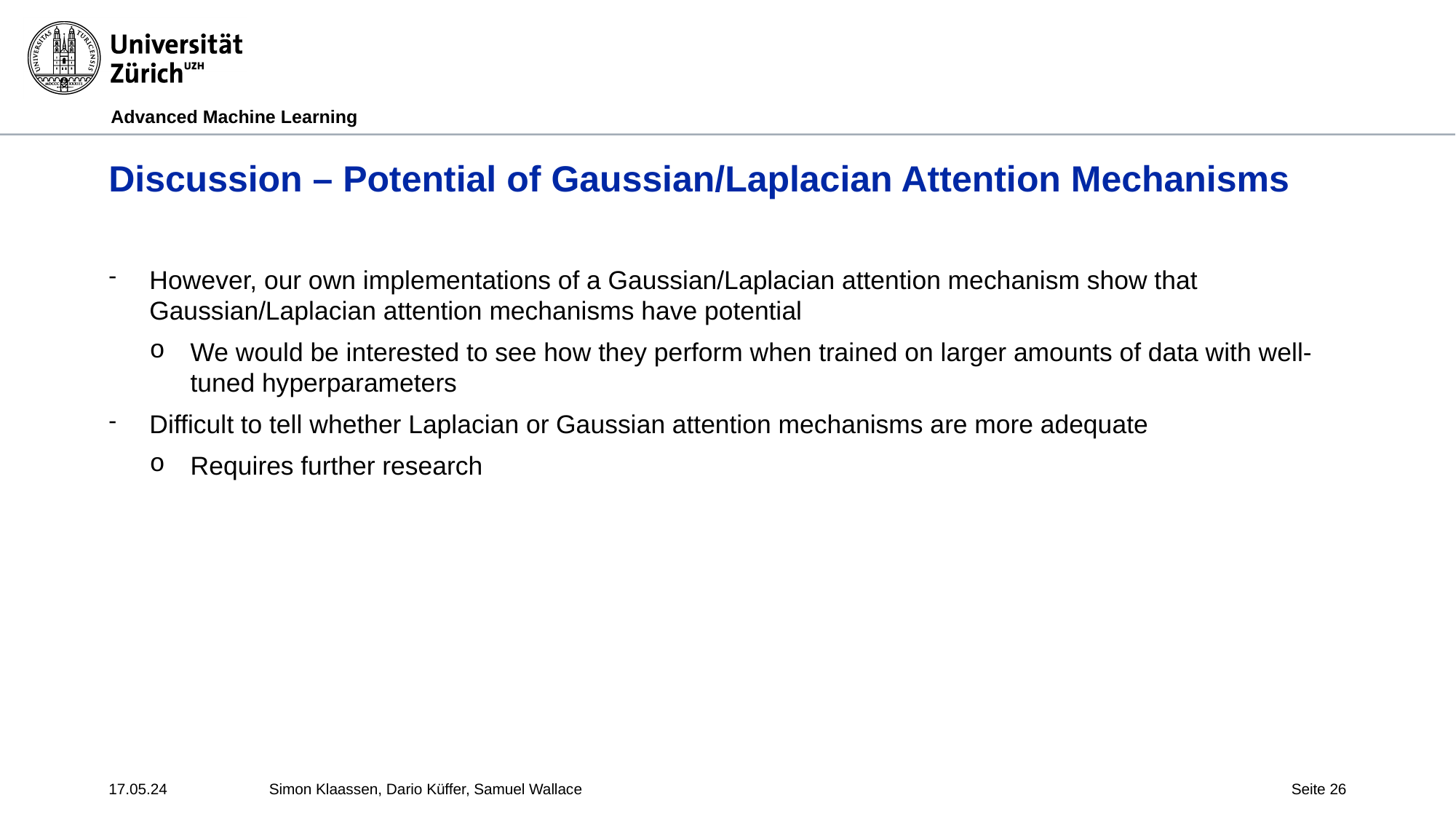

Advanced Machine Learning
# Discussion – Potential of Gaussian/Laplacian Attention Mechanisms
However, our own implementations of a Gaussian/Laplacian attention mechanism show that Gaussian/Laplacian attention mechanisms have potential
We would be interested to see how they perform when trained on larger amounts of data with well-tuned hyperparameters
Difficult to tell whether Laplacian or Gaussian attention mechanisms are more adequate
Requires further research
17.05.24
Simon Klaassen, Dario Küffer, Samuel Wallace
Seite 26